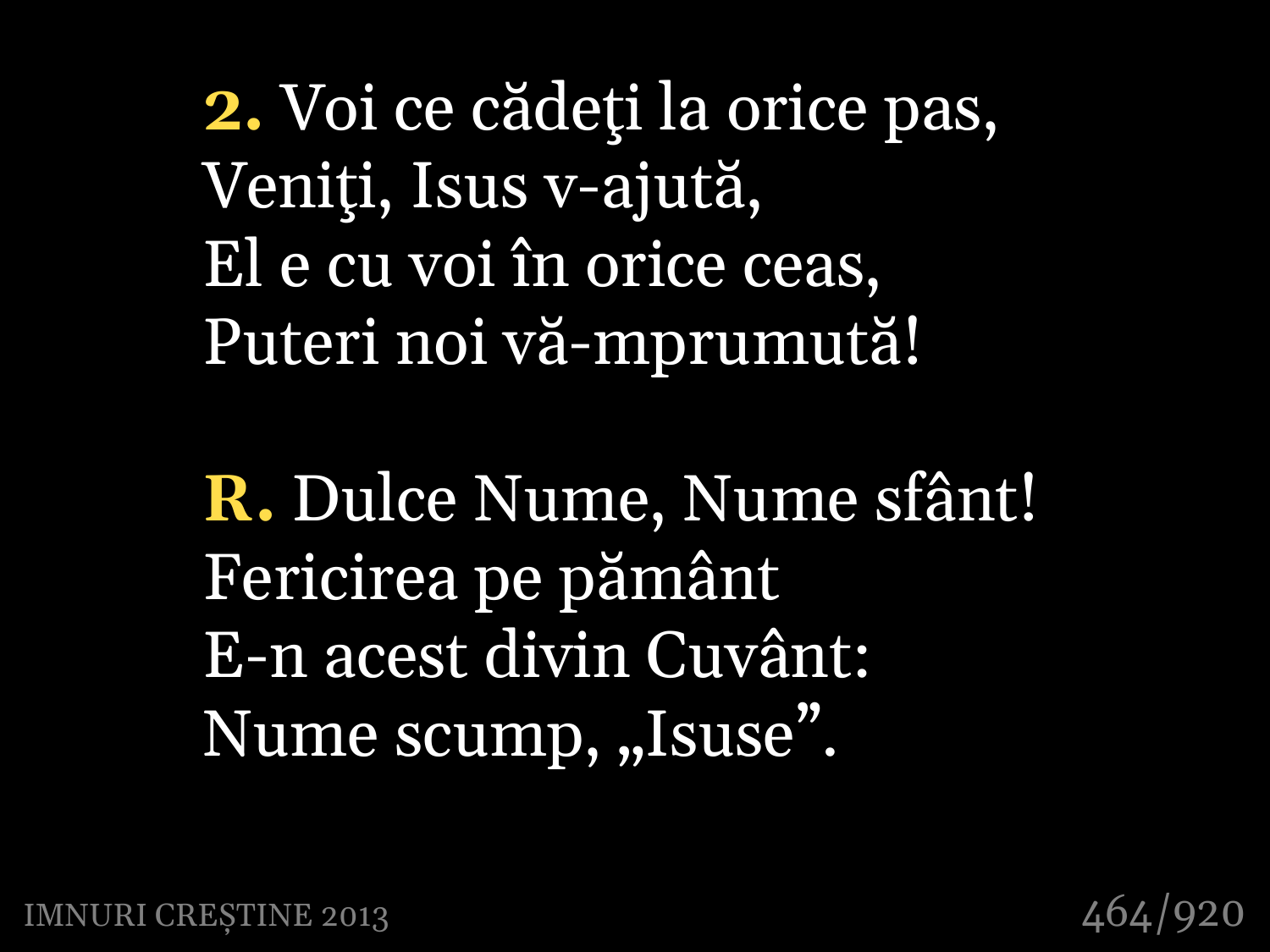

2. Voi ce cădeţi la orice pas,
Veniţi, Isus v-ajută,
El e cu voi în orice ceas,
Puteri noi vă-mprumută!

R. Dulce Nume, Nume sfânt!
Fericirea pe pământ
E-n acest divin Cuvânt:
Nume scump, „Isuse”.
464/920
IMNURI CREȘTINE 2013